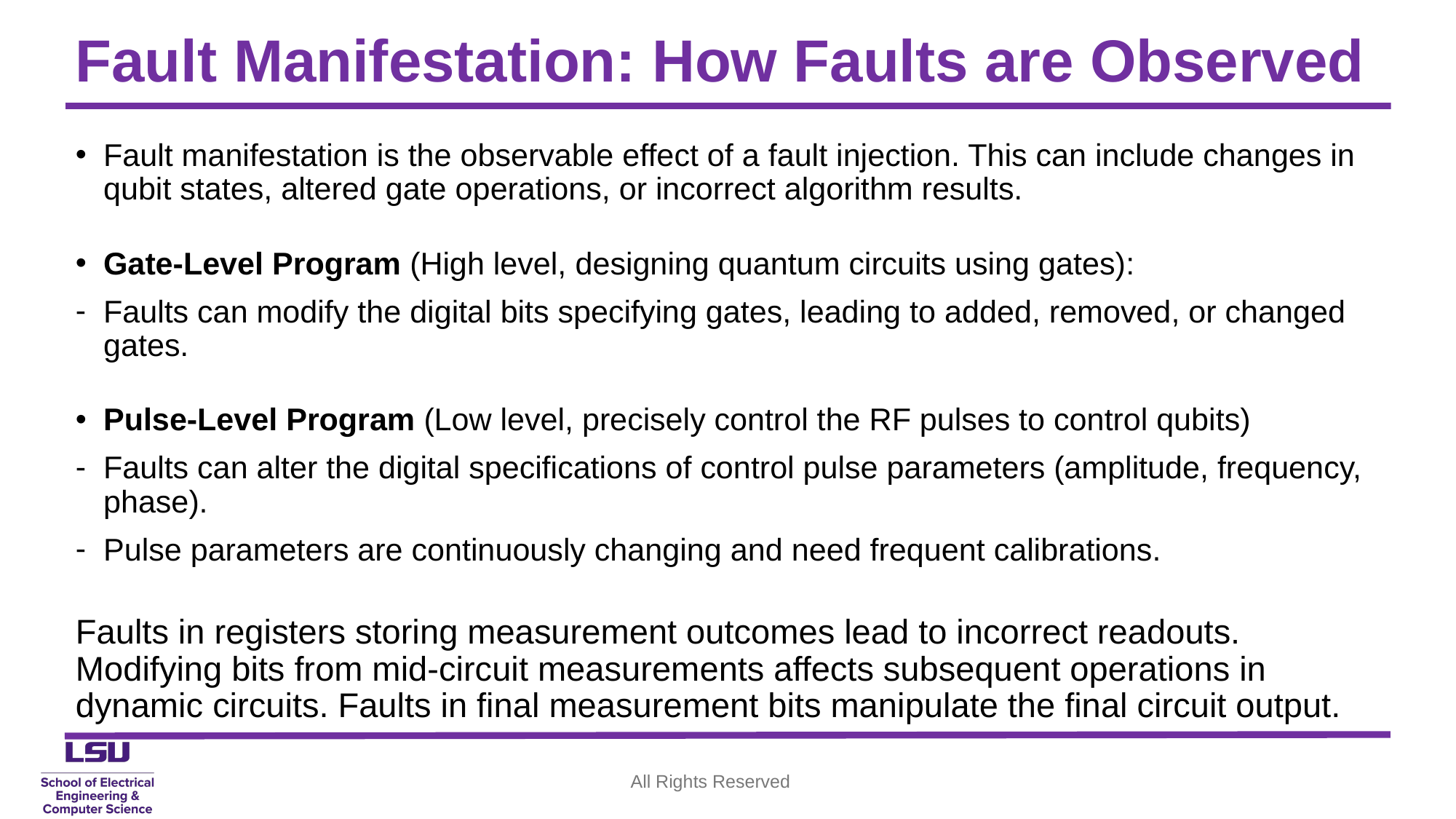

# Fault Manifestation: How Faults are Observed
Fault manifestation is the observable effect of a fault injection. This can include changes in qubit states, altered gate operations, or incorrect algorithm results.

Gate-Level Program (High level, designing quantum circuits using gates):
Faults can modify the digital bits specifying gates, leading to added, removed, or changed gates.

Pulse-Level Program (Low level, precisely control the RF pulses to control qubits)
Faults can alter the digital specifications of control pulse parameters (amplitude, frequency, phase).
Pulse parameters are continuously changing and need frequent calibrations.

Faults in registers storing measurement outcomes lead to incorrect readouts. Modifying bits from mid-circuit measurements affects subsequent operations in dynamic circuits. Faults in final measurement bits manipulate the final circuit output.
All Rights Reserved